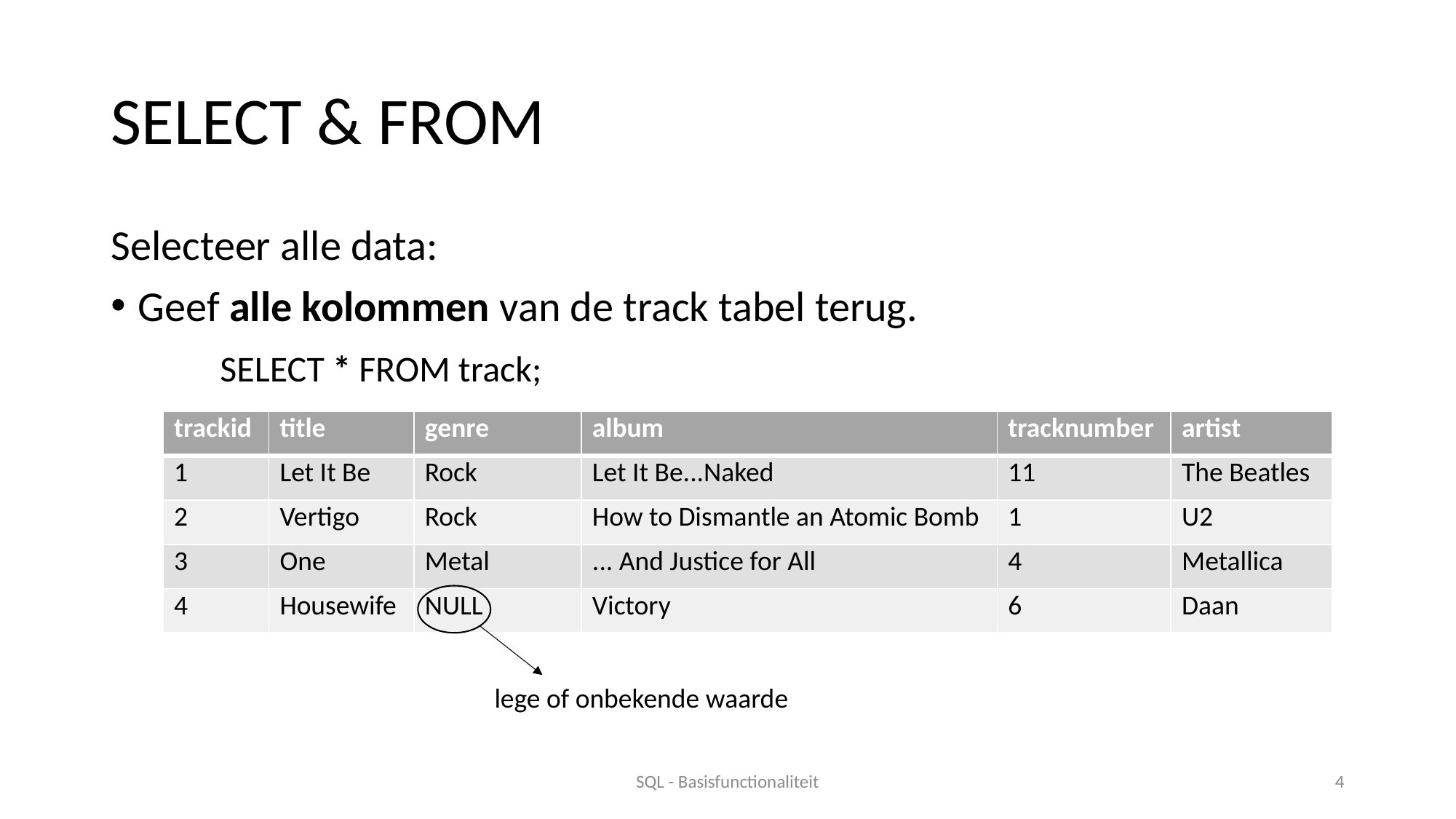

# SELECT & FROM
Selecteer alle data:
Geef alle kolommen van de track tabel terug.
	SELECT * FROM track;
| trackid | title | genre | album | tracknumber | artist |
| --- | --- | --- | --- | --- | --- |
| 1 | Let It Be | Rock | Let It Be...Naked | 11 | The Beatles |
| 2 | Vertigo | Rock | How to Dismantle an Atomic Bomb | 1 | U2 |
| 3 | One | Metal | ... And Justice for All | 4 | Metallica |
| 4 | Housewife | NULL | Victory | 6 | Daan |

lege of onbekende waarde
SQL - Basisfunctionaliteit
4